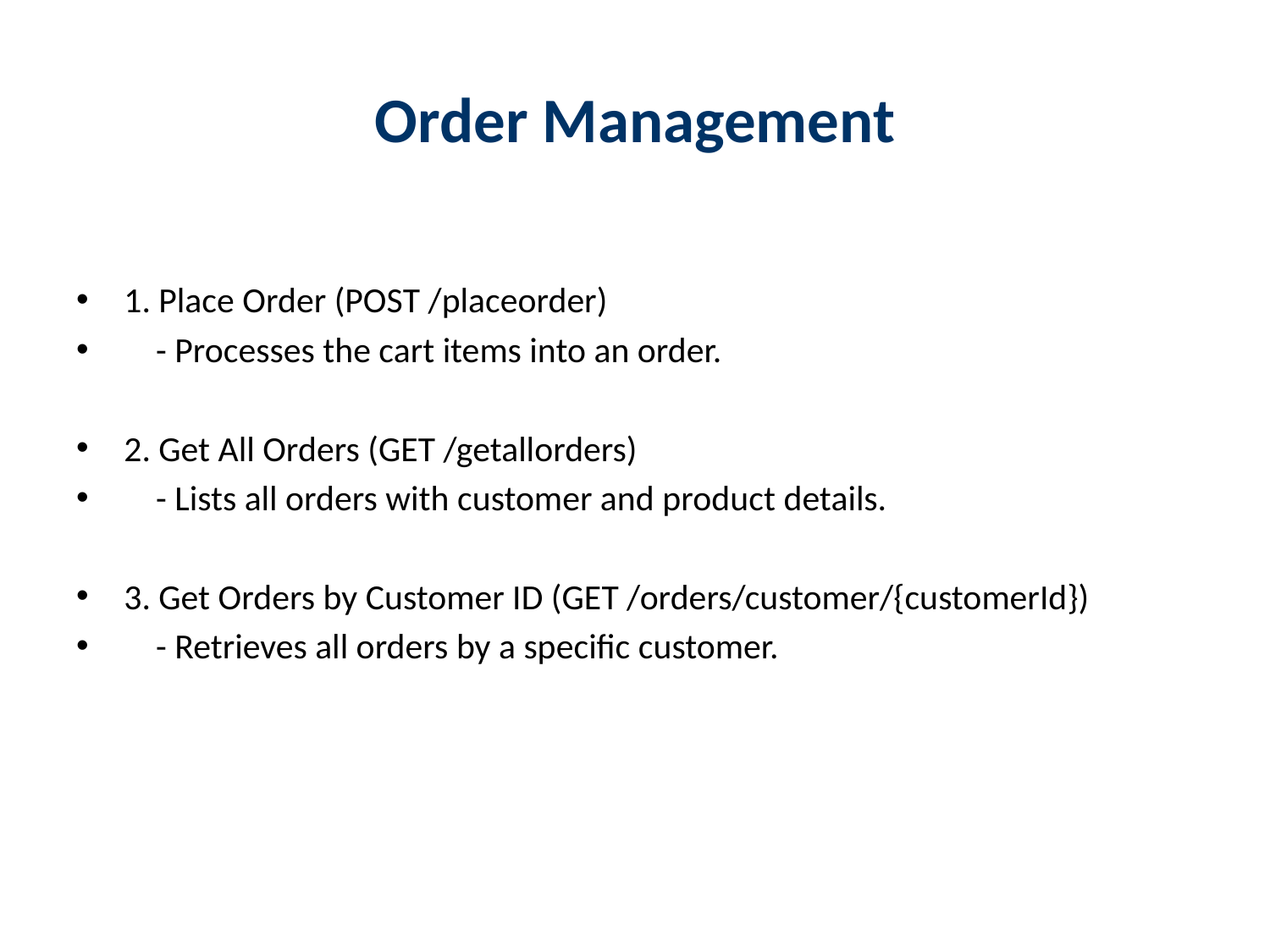

# Order Management

1. Place Order (POST /placeorder)
    - Processes the cart items into an order.

2. Get All Orders (GET /getallorders)
    - Lists all orders with customer and product details.

3. Get Orders by Customer ID (GET /orders/customer/{customerId})
    - Retrieves all orders by a specific customer.